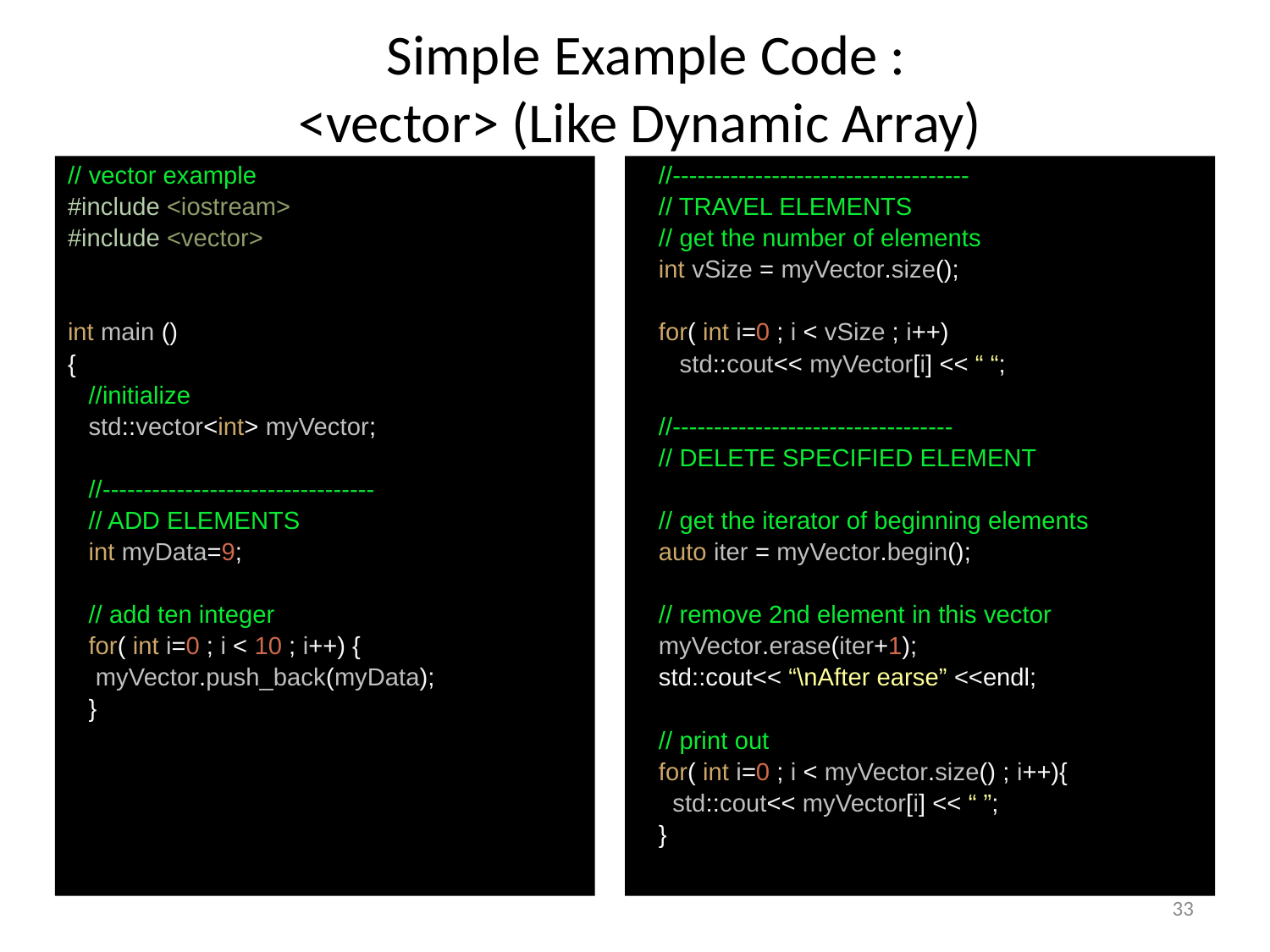

# Simple Example Code : <vector> (Like Dynamic Array)
// vector example
#include <iostream>
#include <vector>

int main ()
{
   //initialize
   std::vector<int> myVector;

   //---------------------------------
   // ADD ELEMENTS
   int myData=9;

   // add ten integer
   for( int i=0 ; i < 10 ; i++) {
    myVector.push_back(myData);
   }}
   //------------------------------------
   // TRAVEL ELEMENTS
   // get the number of elements
   int vSize = myVector.size();

   for( int i=0 ; i < vSize ; i++)
      std::cout<< myVector[i] << “ “;

   //----------------------------------
   // DELETE SPECIFIED ELEMENT

   // get the iterator of beginning elements
   auto iter = myVector.begin();

   // remove 2nd element in this vector
   myVector.erase(iter+1);
   std::cout<< “\nAfter earse” <<endl;

   // print out
   for( int i=0 ; i < myVector.size() ; i++){
     std::cout<< myVector[i] << “ ”;
   }

33